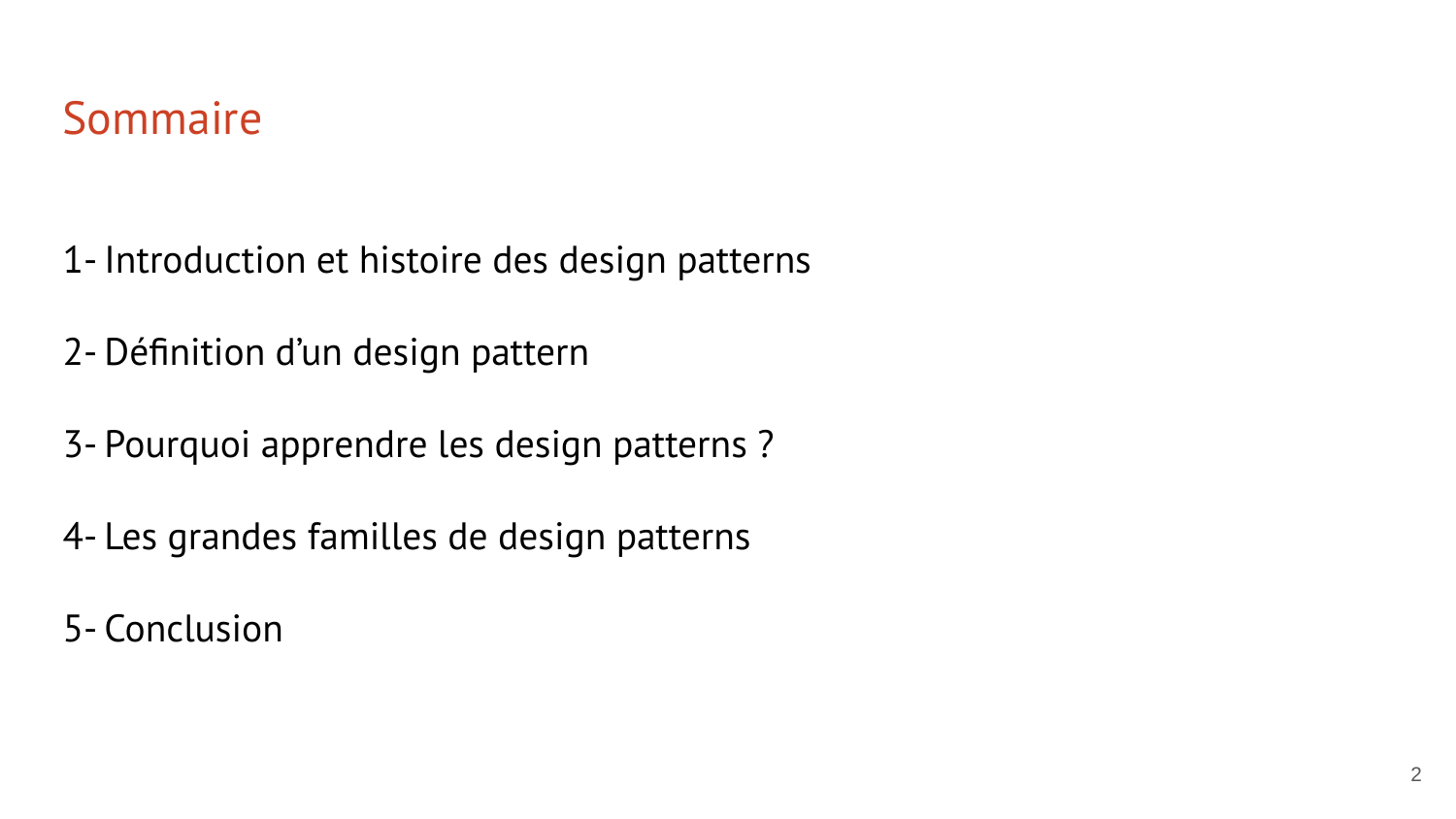

Sommaire
1- Introduction et histoire des design patterns
2- Définition d’un design pattern
3- Pourquoi apprendre les design patterns ?
4- Les grandes familles de design patterns
5- Conclusion
2